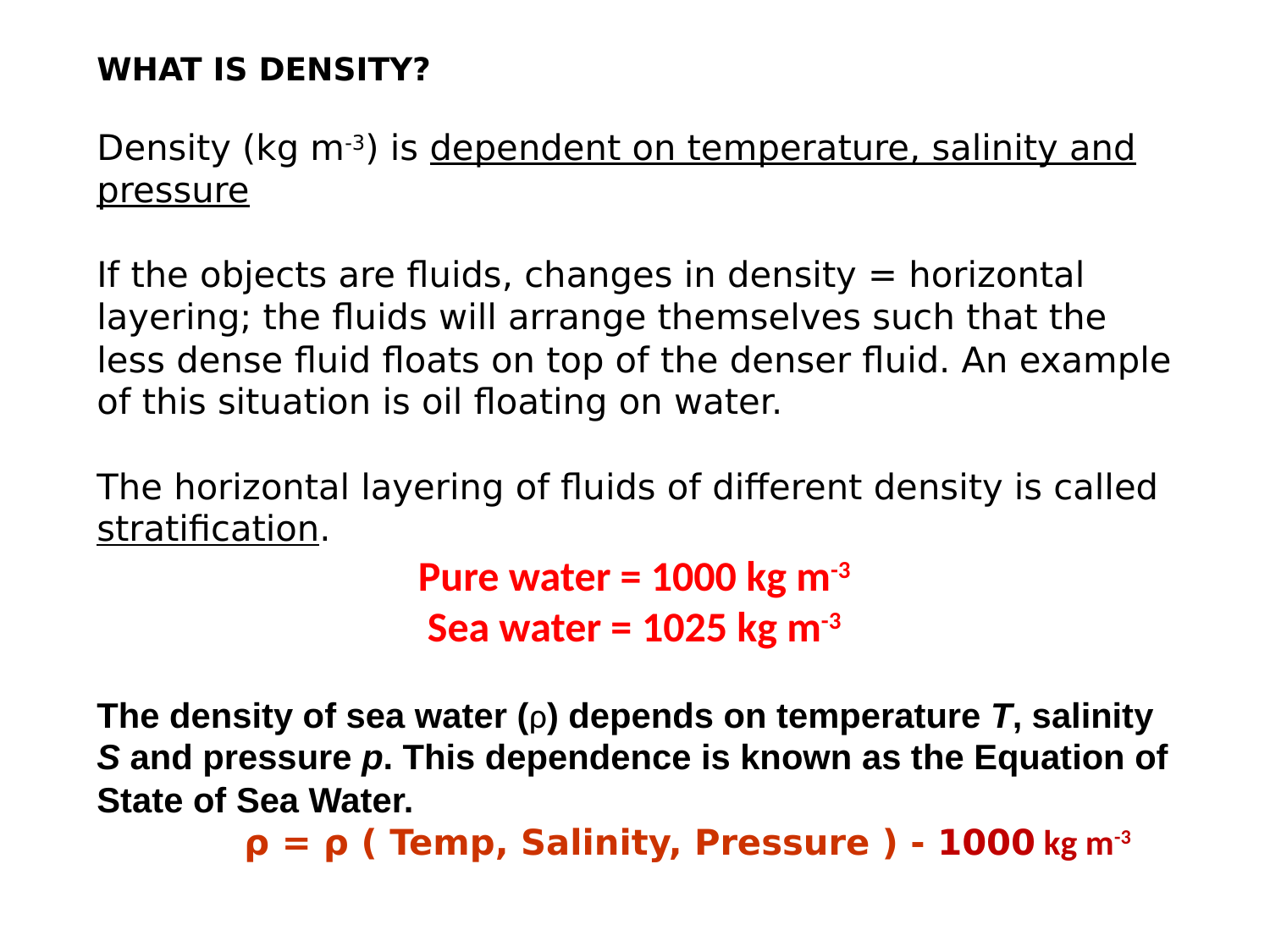

WHAT IS DENSITY?

Density (kg m-3) is dependent on temperature, salinity and pressure

If the objects are fluids, changes in density = horizontal layering; the fluids will arrange themselves such that the less dense fluid floats on top of the denser fluid. An example of this situation is oil floating on water.

The horizontal layering of fluids of different density is called stratification.
Pure water = 1000 kg m-3
Sea water = 1025 kg m-3

The density of sea water (ρ) depends on temperature T, salinity S and pressure p. This dependence is known as the Equation of State of Sea Water.
            ρ = ρ ( Temp, Salinity, Pressure ) - 1000 kg m-3